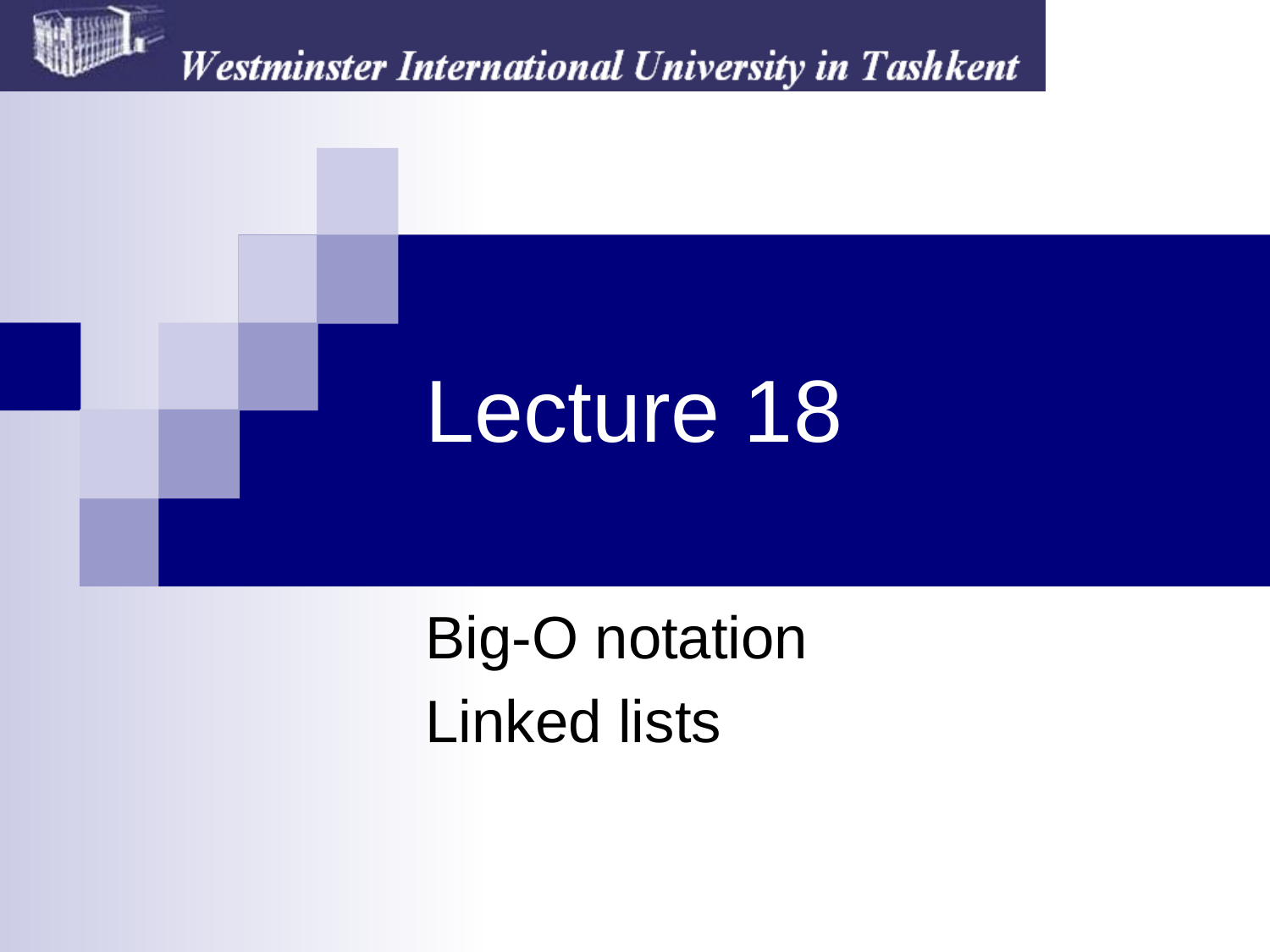

# Lecture 18
Big-O notation
Linked lists